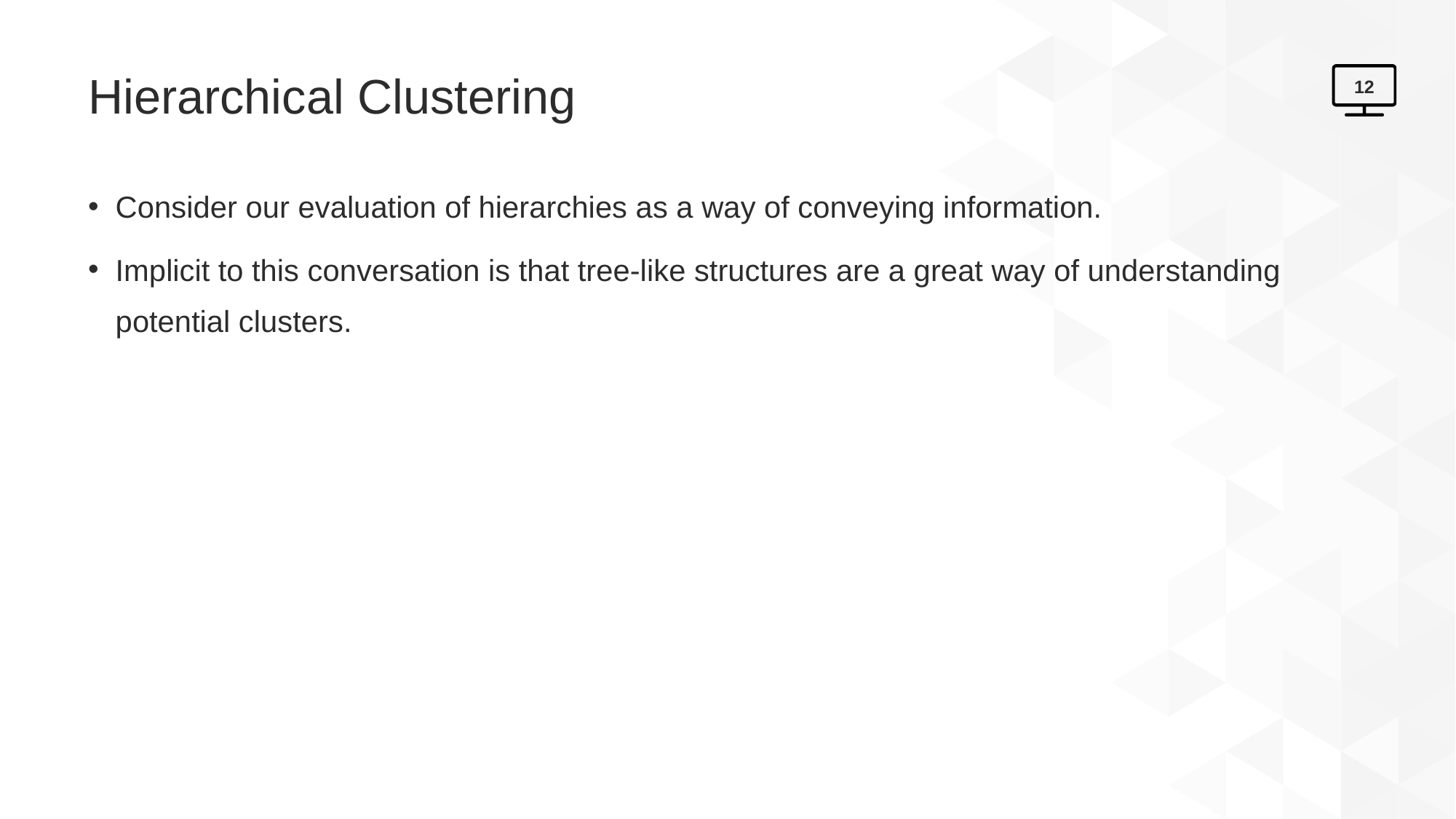

# Hierarchical Clustering
12
Consider our evaluation of hierarchies as a way of conveying information.
Implicit to this conversation is that tree-like structures are a great way of understanding potential clusters.